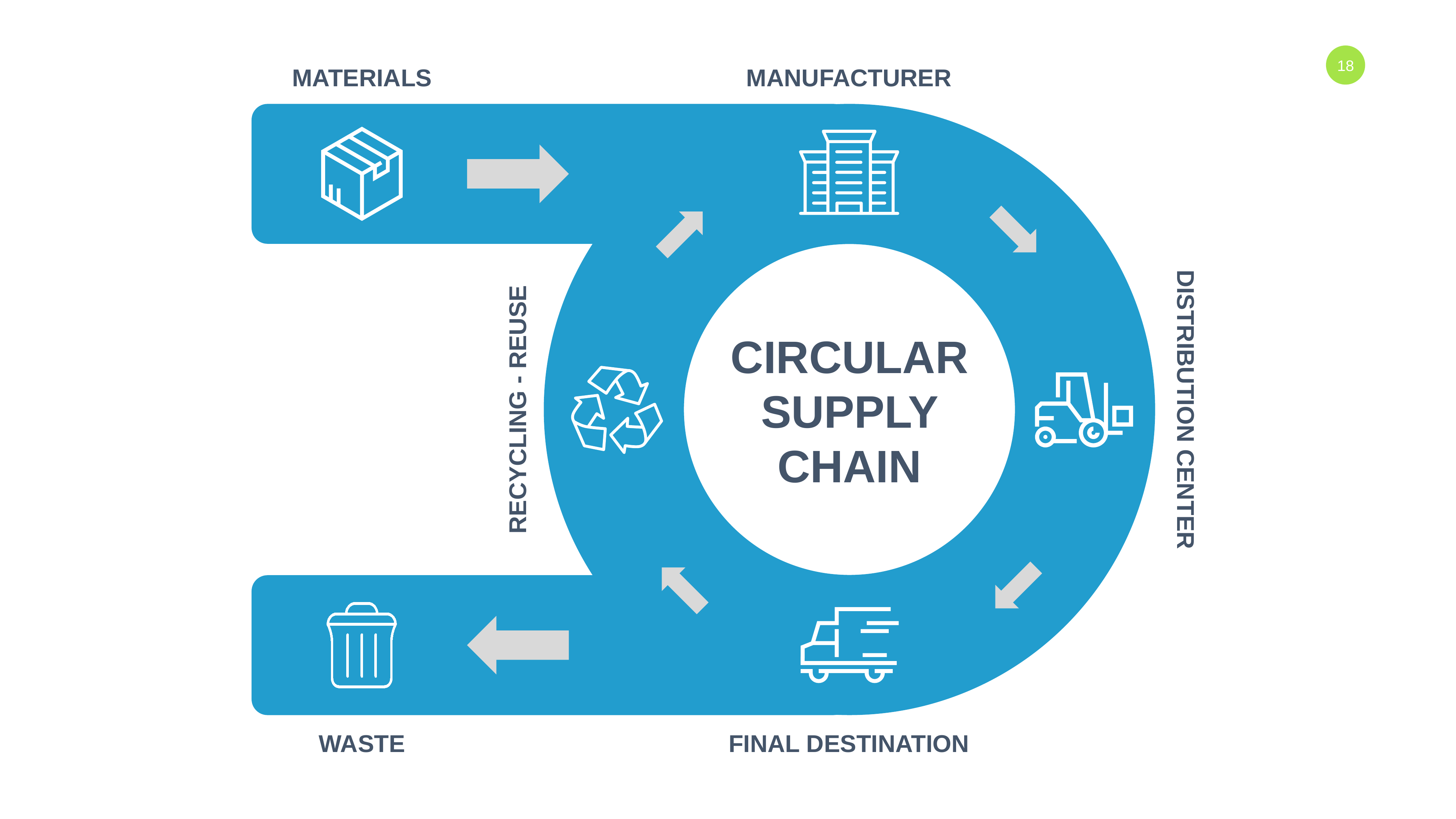

MATERIALS
MANUFACTURER

CIRCULAR SUPPLY CHAIN

DISTRIBUTION CENTER
RECYCLING - REUSE

WASTE
FINAL DESTINATION